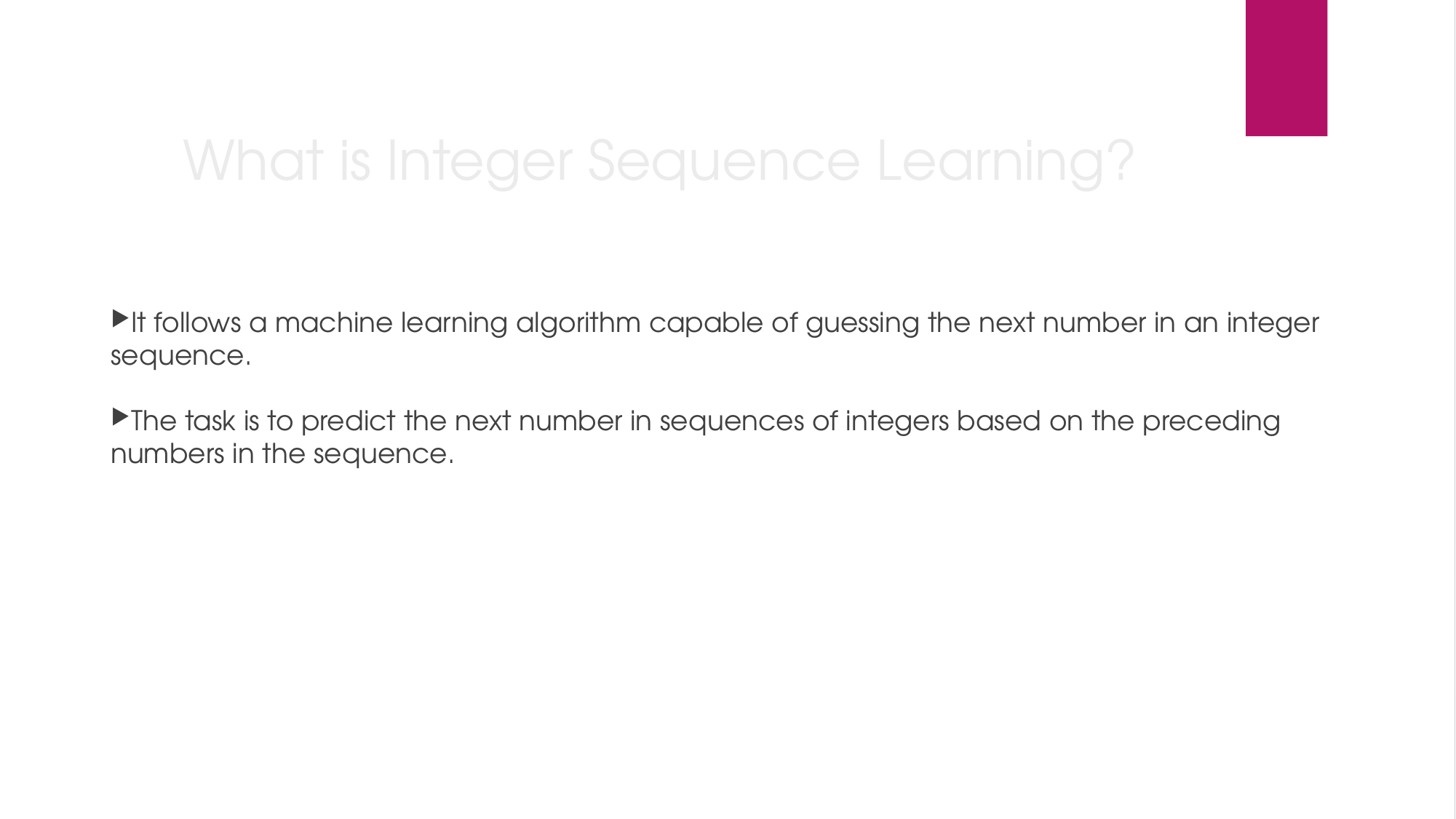

What is Integer Sequence Learning?
It follows a machine learning algorithm capable of guessing the next number in an integer sequence.

The task is to predict the next number in sequences of integers based on the preceding numbers in the sequence.